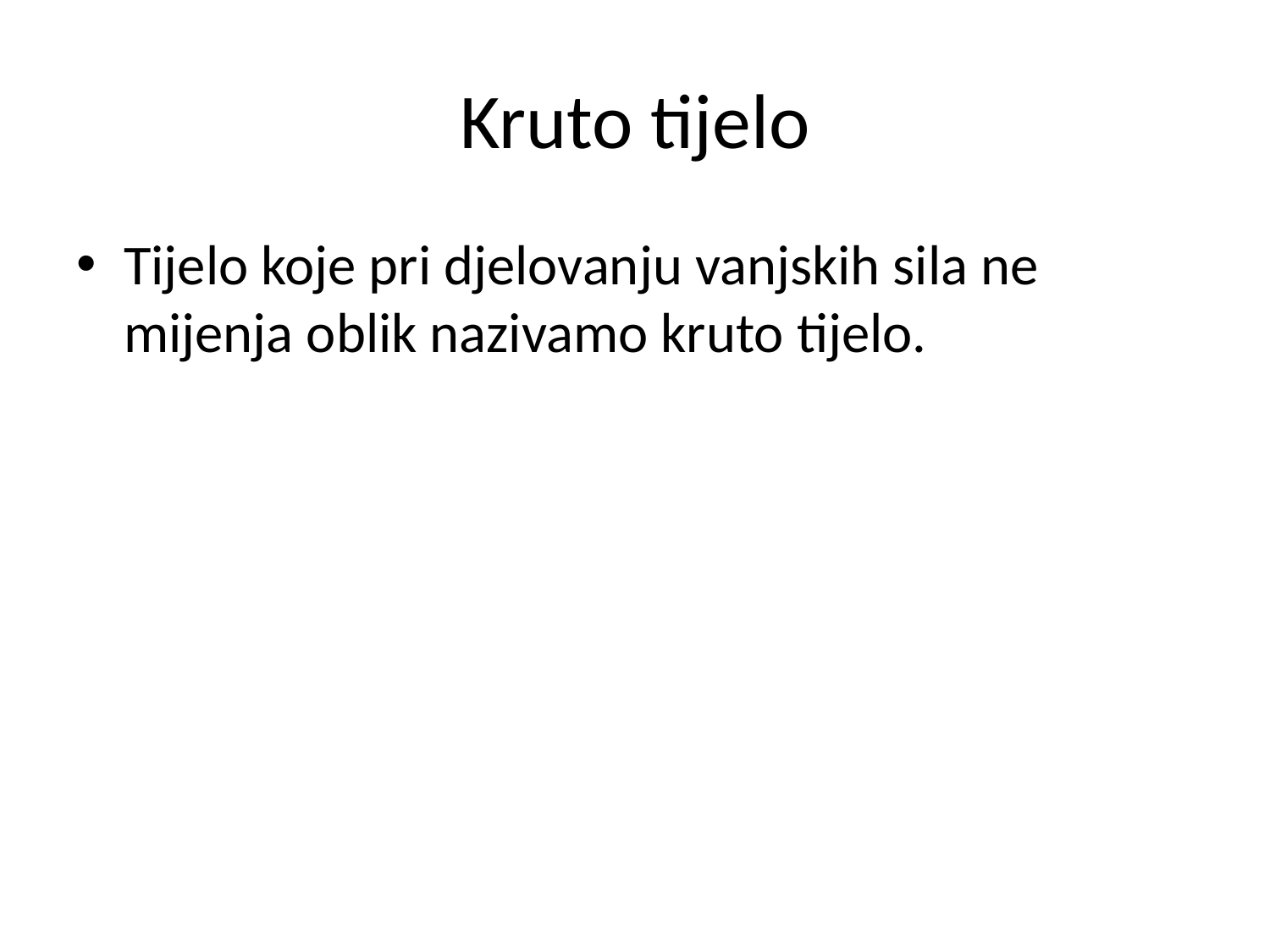

# Kruto tijelo
Tijelo koje pri djelovanju vanjskih sila ne mijenja oblik nazivamo kruto tijelo.